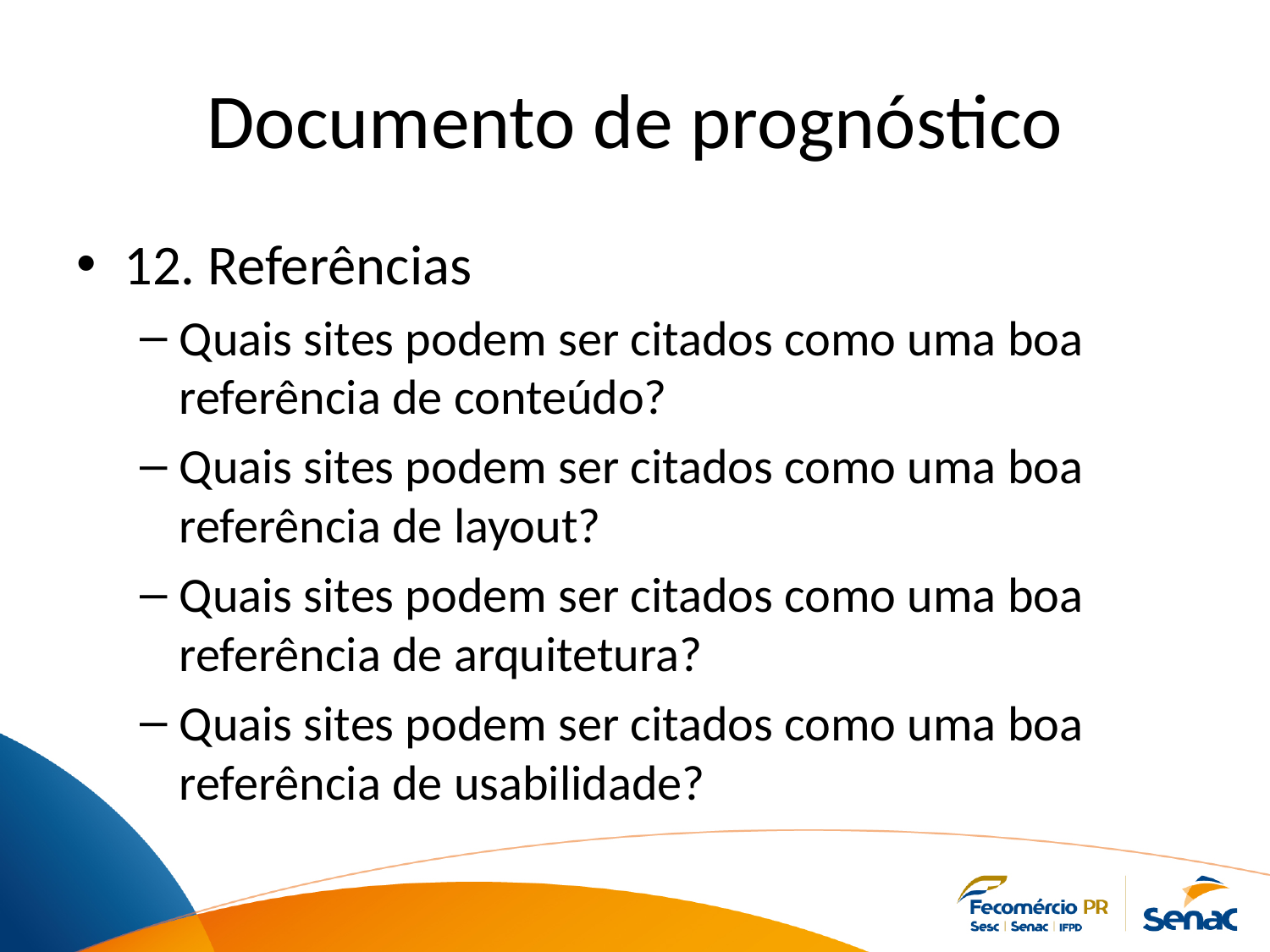

# Documento de prognóstico
12. Referências
Quais sites podem ser citados como uma boa referência de conteúdo?
Quais sites podem ser citados como uma boa referência de layout?
Quais sites podem ser citados como uma boa referência de arquitetura?
Quais sites podem ser citados como uma boa referência de usabilidade?